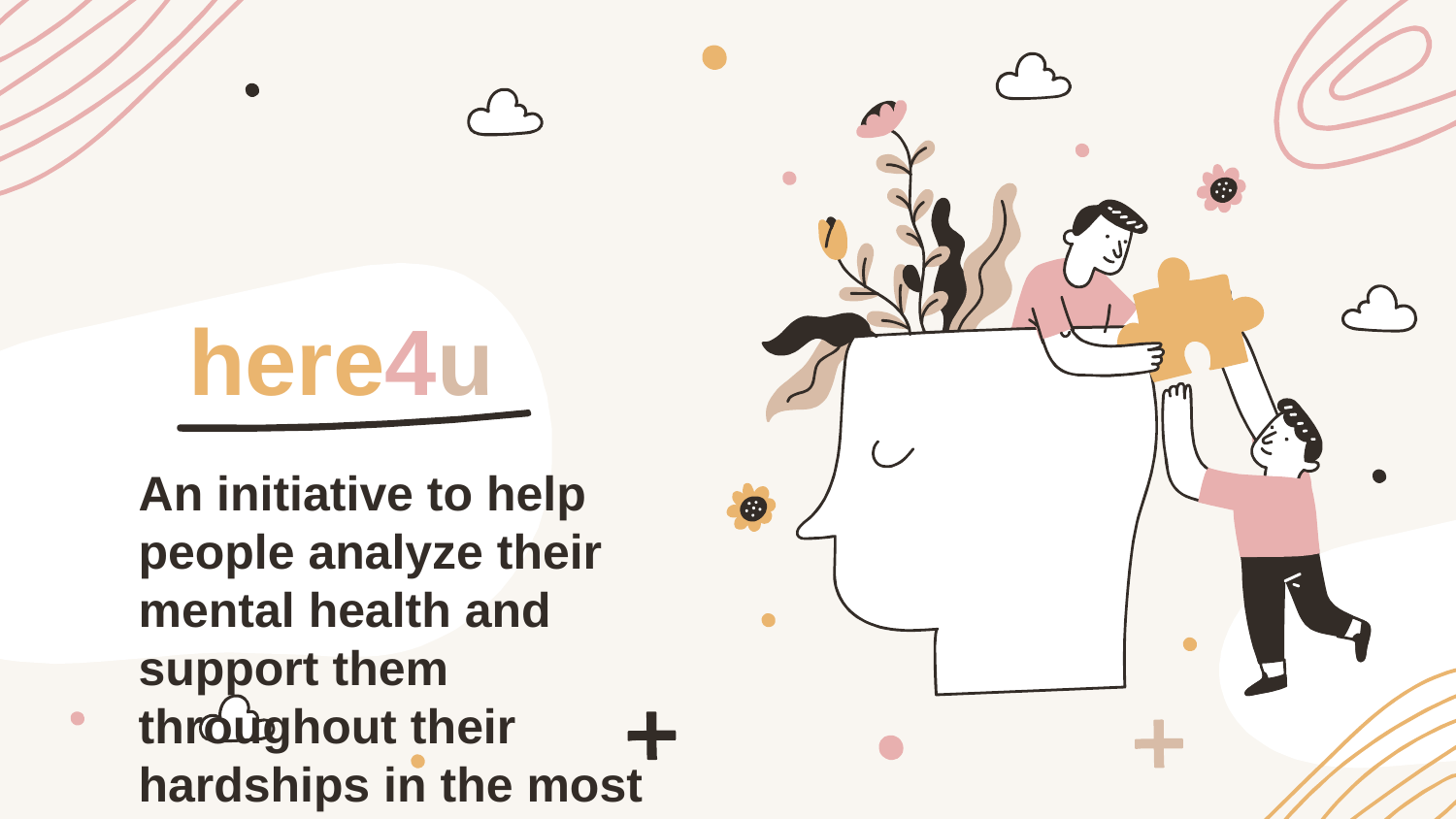

# here4u

An initiative to help people analyze their mental health and support them throughout their hardships in the most anonymous and secure way possible.